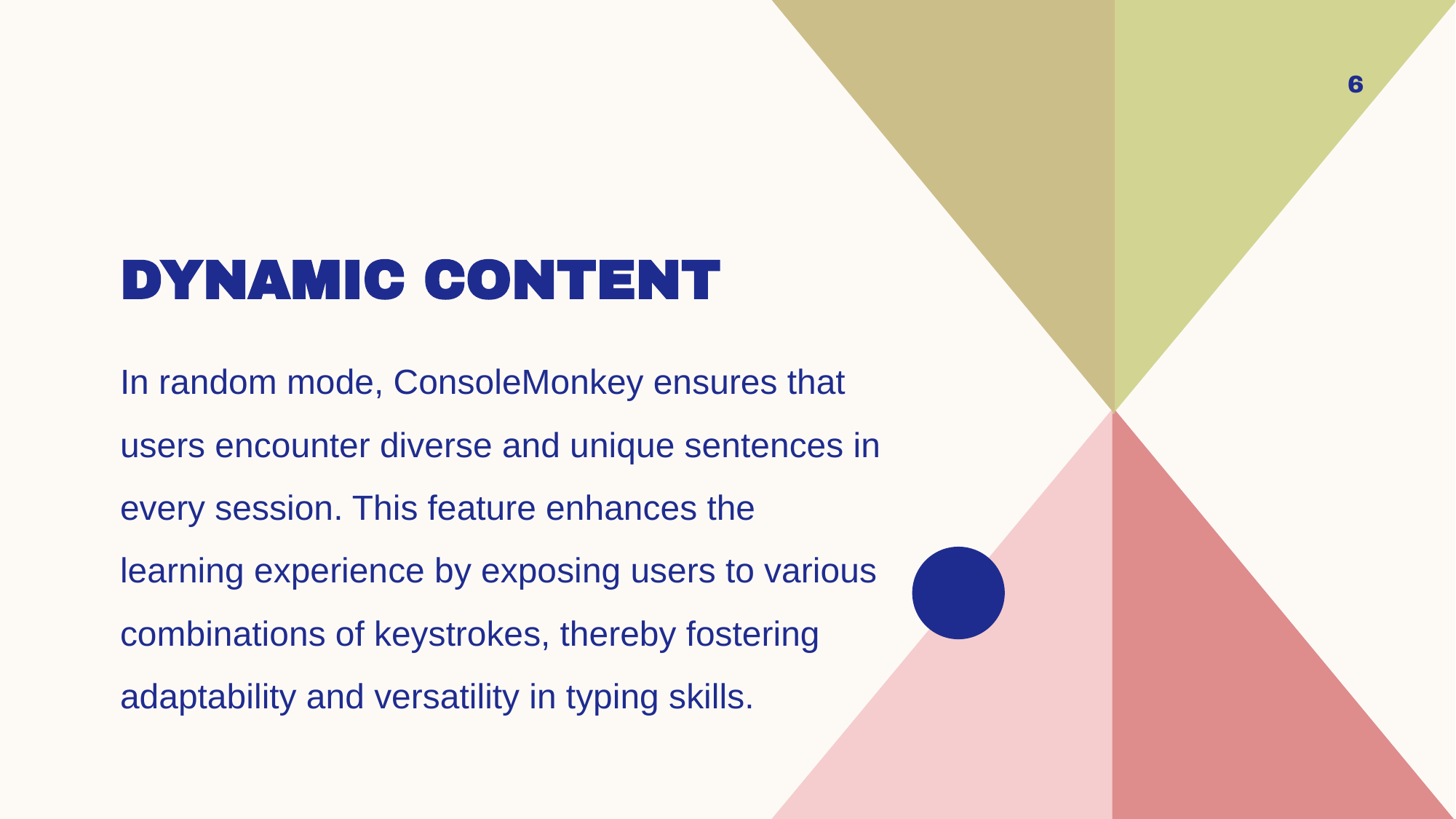

6
# Dynamic content
In random mode, ConsoleMonkey ensures that users encounter diverse and unique sentences in every session. This feature enhances the learning experience by exposing users to various combinations of keystrokes, thereby fostering adaptability and versatility in typing skills.